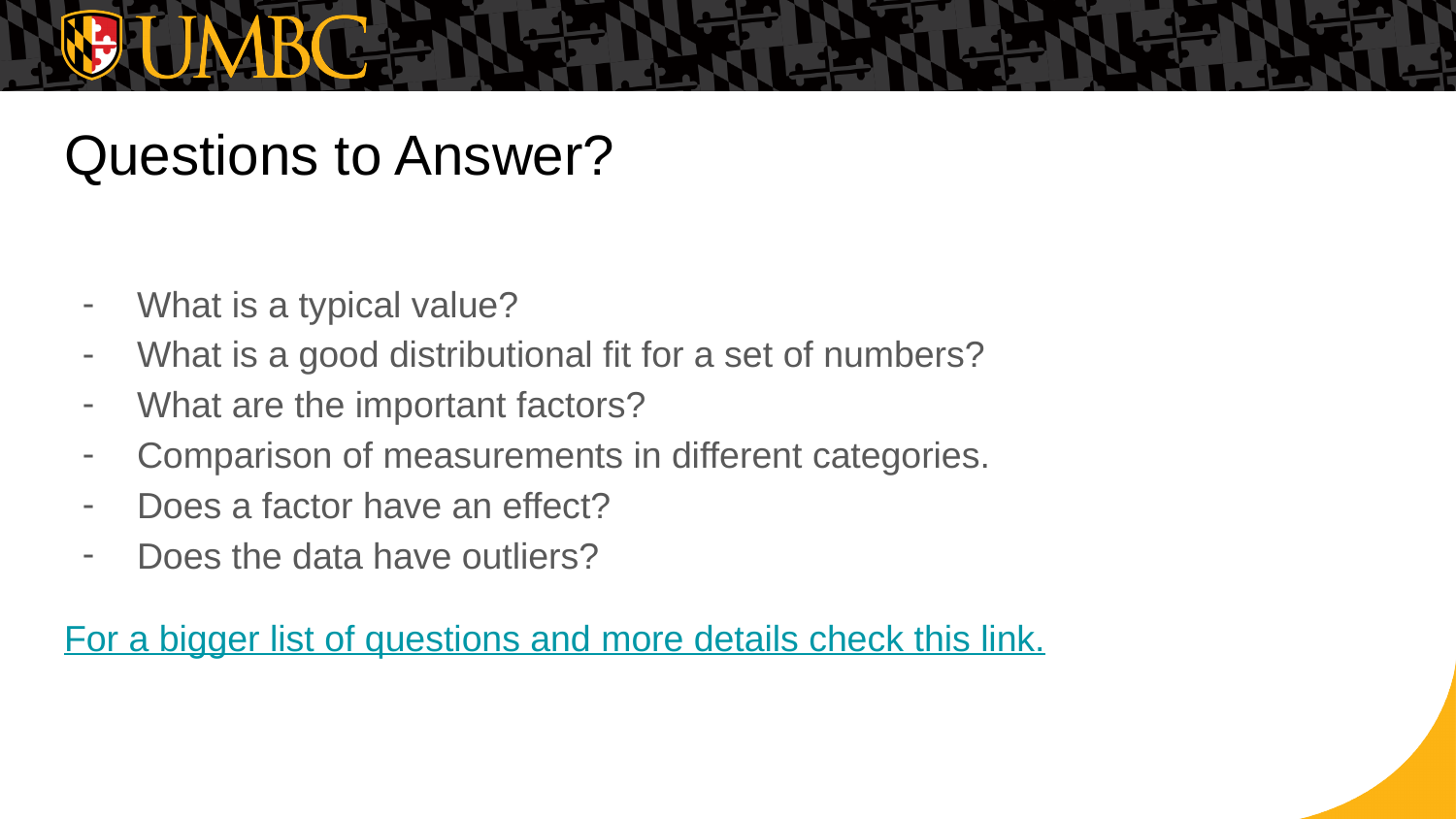

# Questions to Answer?
What is a typical value?
What is a good distributional fit for a set of numbers?
What are the important factors?
Comparison of measurements in different categories.
Does a factor have an effect?
Does the data have outliers?
For a bigger list of questions and more details check this link.